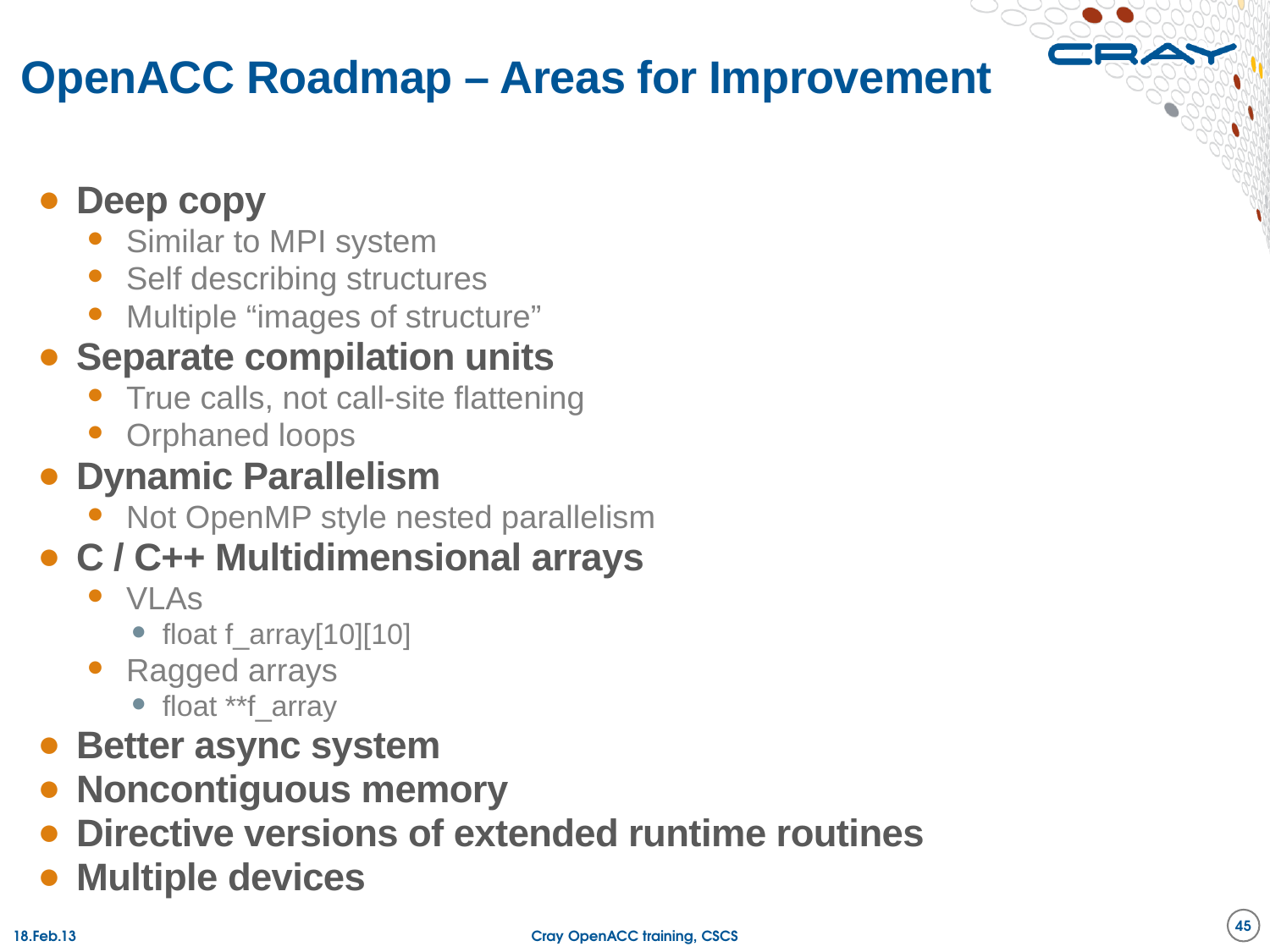

# OpenACC Roadmap – Areas for Improvement
Deep copy
Similar to MPI system
Self describing structures
Multiple “images of structure”
Separate compilation units
True calls, not call-site flattening
Orphaned loops
Dynamic Parallelism
Not OpenMP style nested parallelism
C / C++ Multidimensional arrays
VLAs
float f_array[10][10]
Ragged arrays
float **f_array
Better async system
Noncontiguous memory
Directive versions of extended runtime routines
Multiple devices
45
18.Feb.13
Cray OpenACC training, CSCS